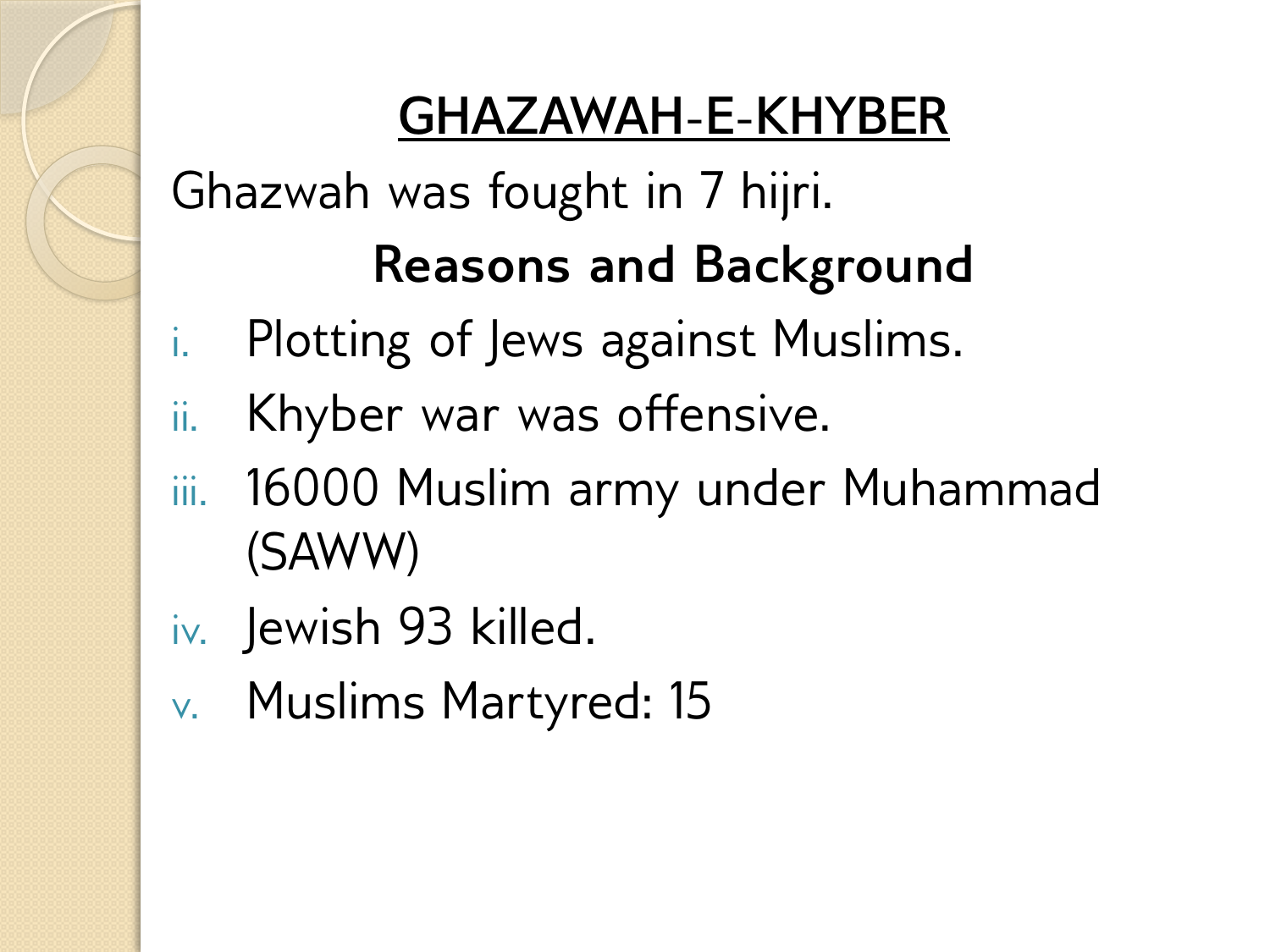

GHAZAWAH-E-KHYBER
Ghazwah was fought in 7 hijri.
Reasons and Background
Plotting of Jews against Muslims.
Khyber war was offensive.
16000 Muslim army under Muhammad (SAWW)
Jewish 93 killed.
Muslims Martyred: 15